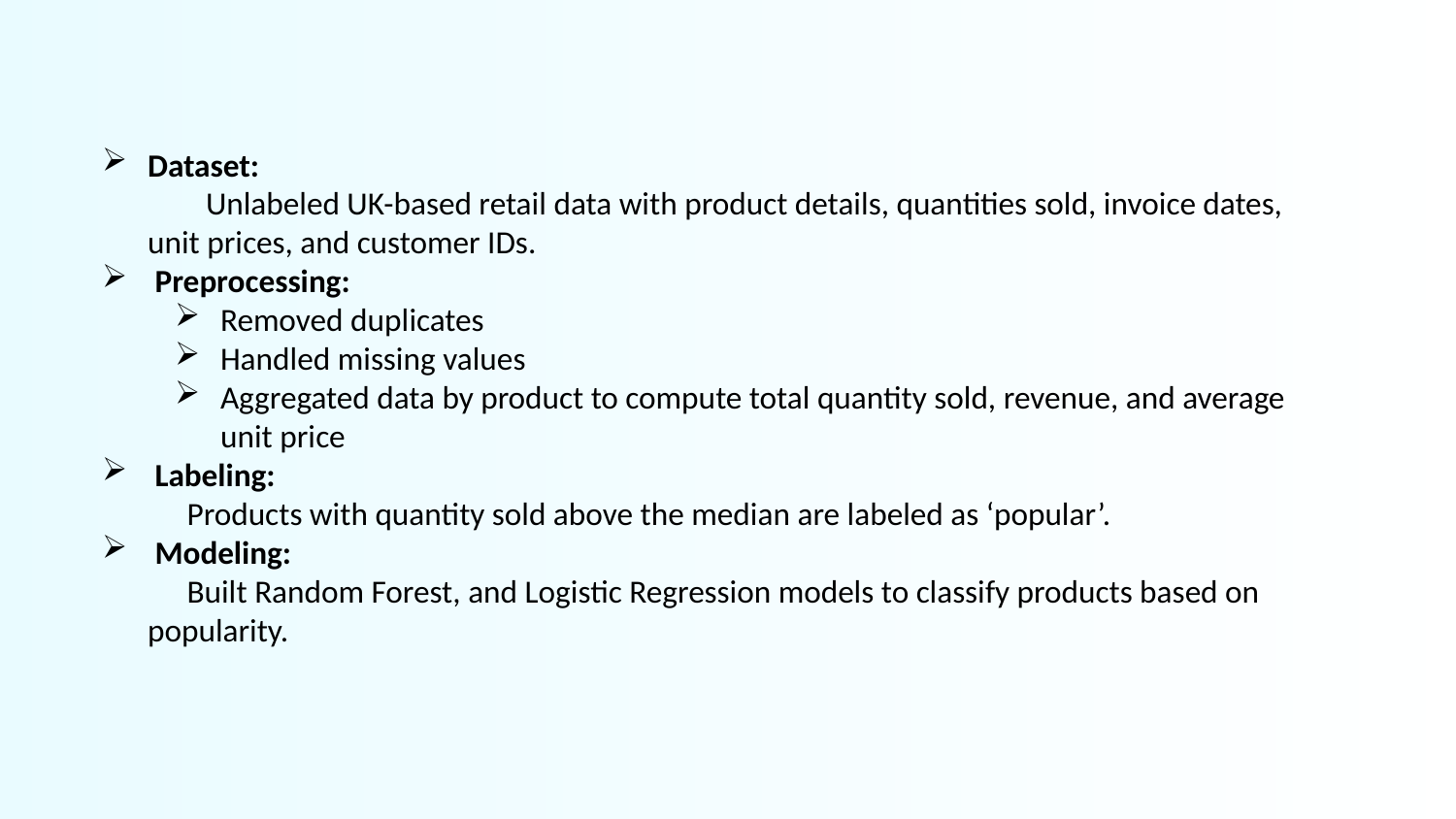

Dataset:
        Unlabeled UK-based retail data with product details, quantities sold, invoice dates, unit prices, and customer IDs.
 Preprocessing:
Removed duplicates
Handled missing values
Aggregated data by product to compute total quantity sold, revenue, and average unit price
 Labeling:
  Products with quantity sold above the median are labeled as ‘popular’.
 Modeling:
  Built Random Forest, and Logistic Regression models to classify products based on popularity.